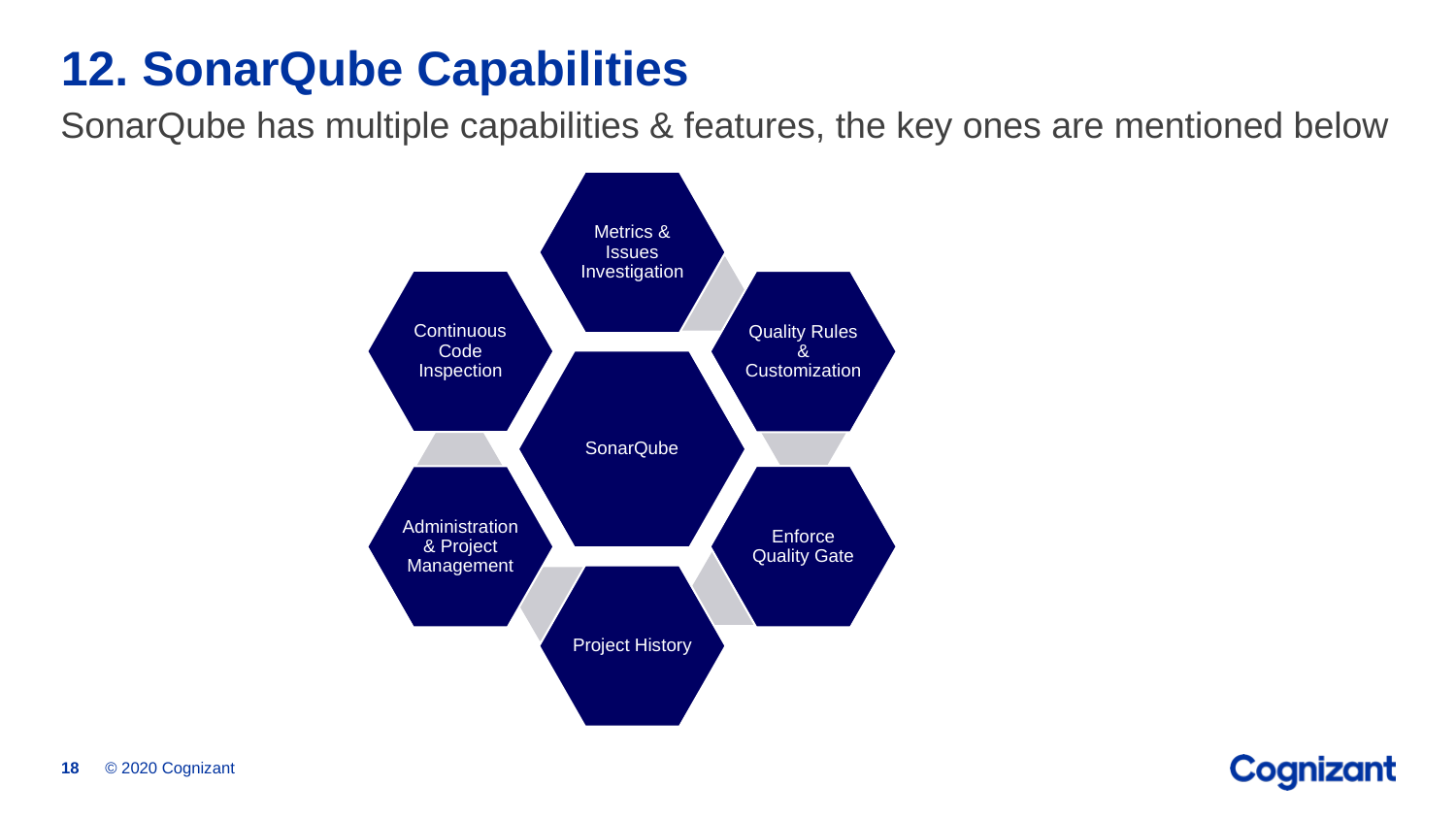

# 12. SonarQube Capabilities
SonarQube has multiple capabilities & features, the key ones are mentioned below
SonarQube
Metrics & Issues Investigation
Quality Rules & Customization
Enforce Quality Gate
Project History
Administration & Project Management
Continuous Code Inspection
© 2020 Cognizant
18